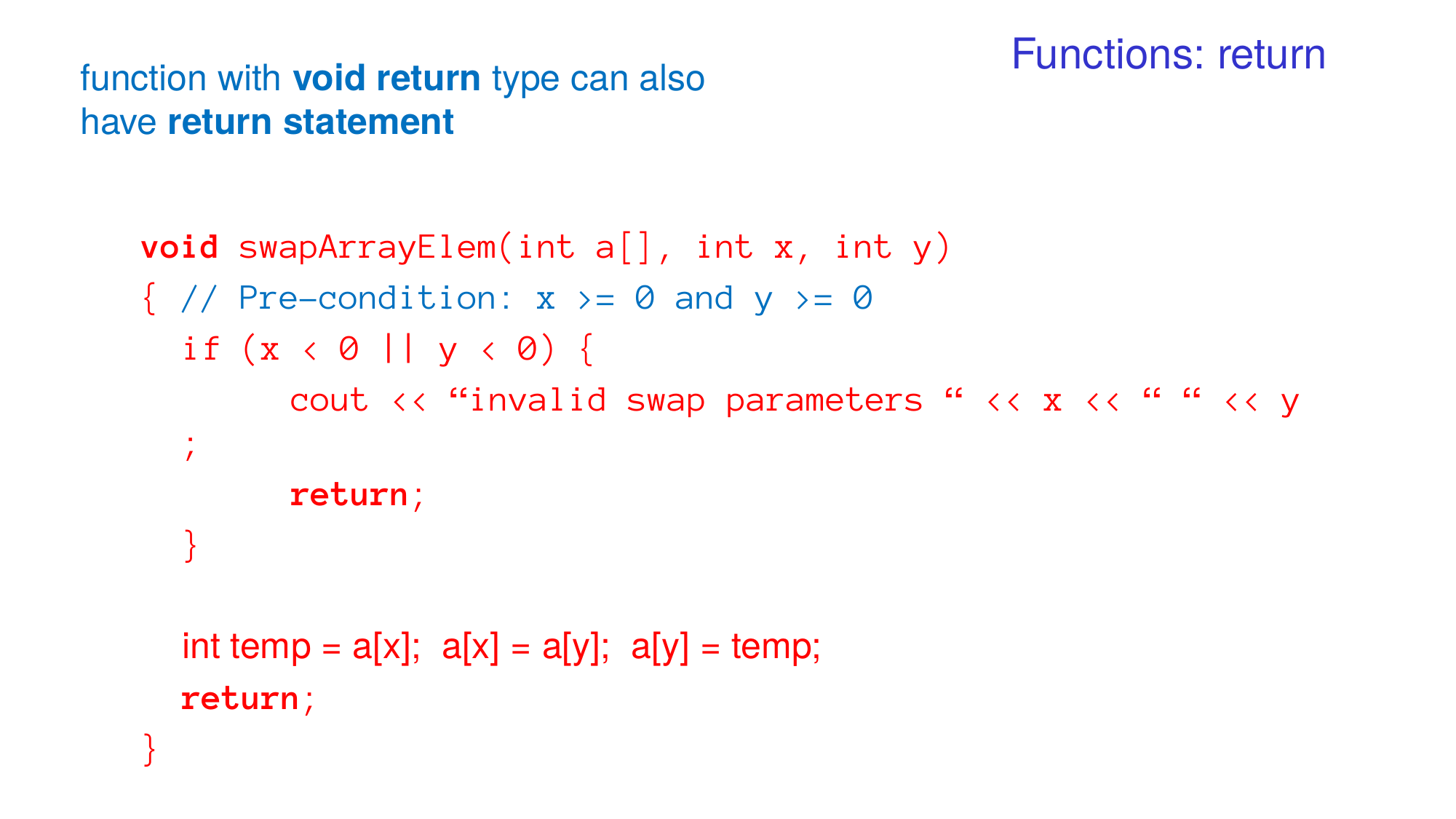

# Functions: return
 function with void return type can also
 have return statement
void swapArrayElem(int a[], int x, int y)
{ // Pre-condition: x >= 0 and y >= 0
	if (x < 0 || y < 0) {
		cout << “invalid swap parameters “ << x << “ “ << y ;
		return;
	}

	int temp = a[x];  a[x] = a[y];  a[y] = temp;
	return;
}